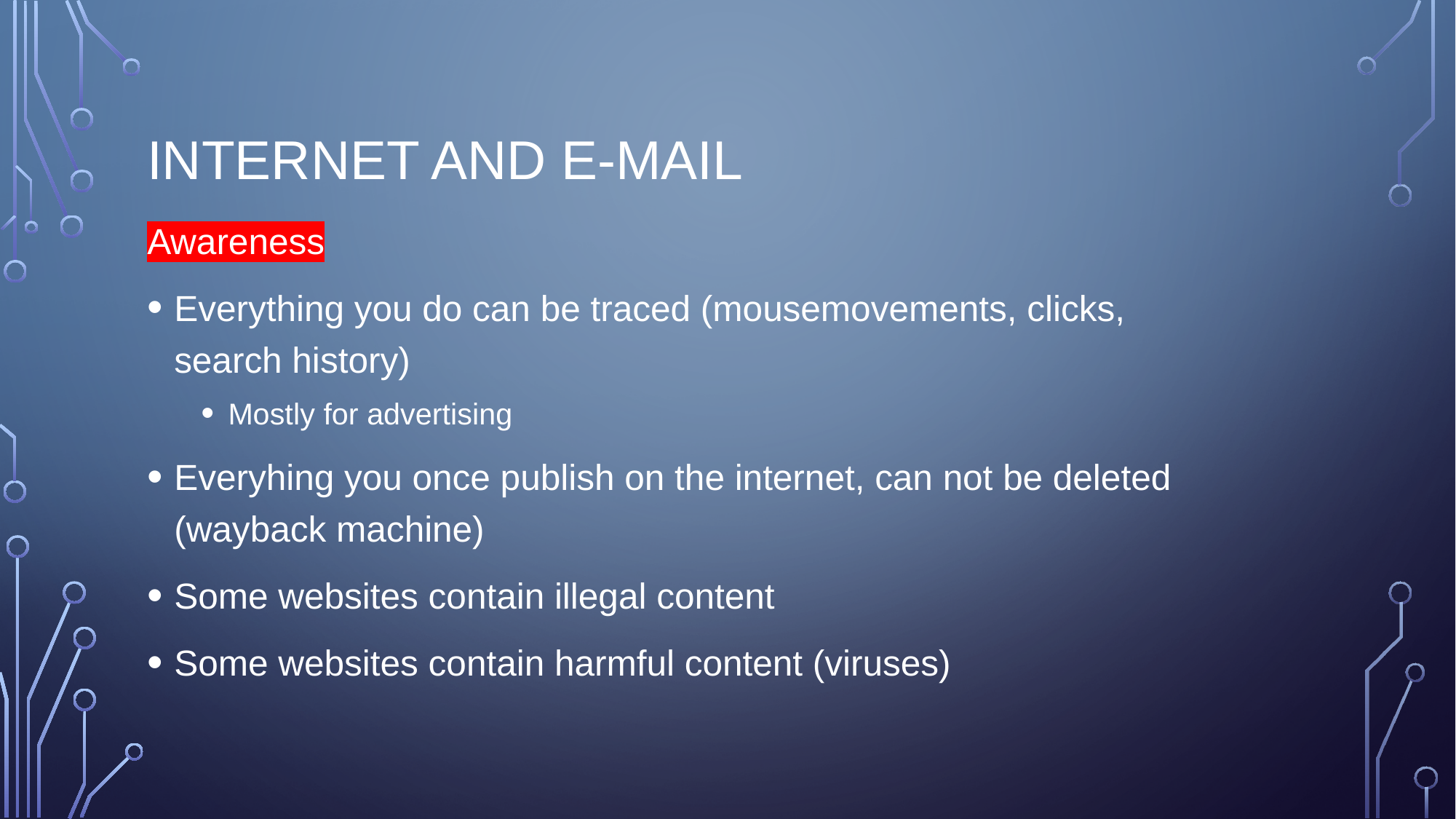

# Internet and e-mail
Awareness
Everything you do can be traced (mousemovements, clicks, search history)
Mostly for advertising
Everyhing you once publish on the internet, can not be deleted (wayback machine)
Some websites contain illegal content
Some websites contain harmful content (viruses)